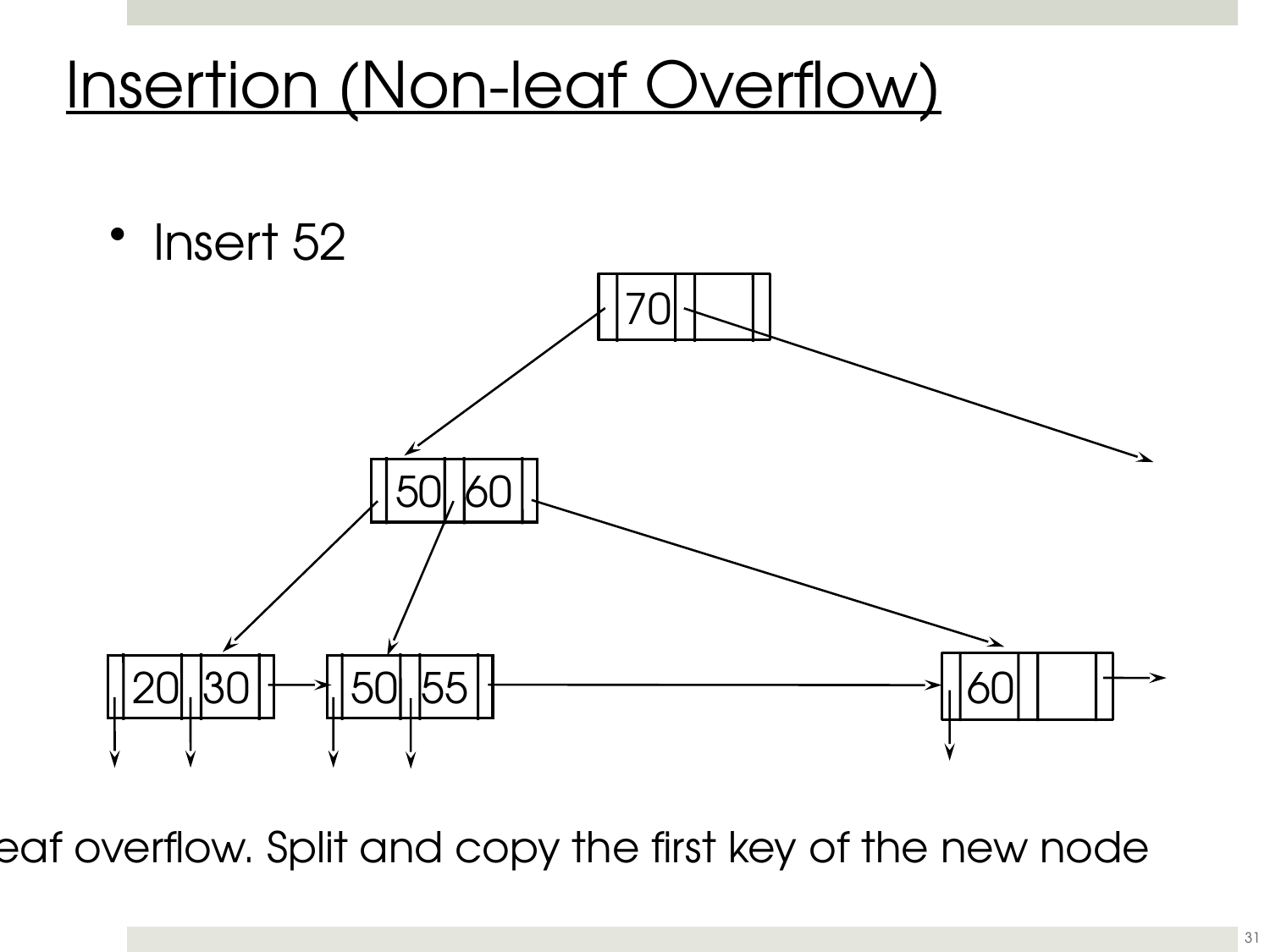

Insertion (Non-leaf Overflow)
 Insert 52

70

 50  60

 20  30

 50  55

60

Leaf overflow. Split and copy the first key of the new node
31